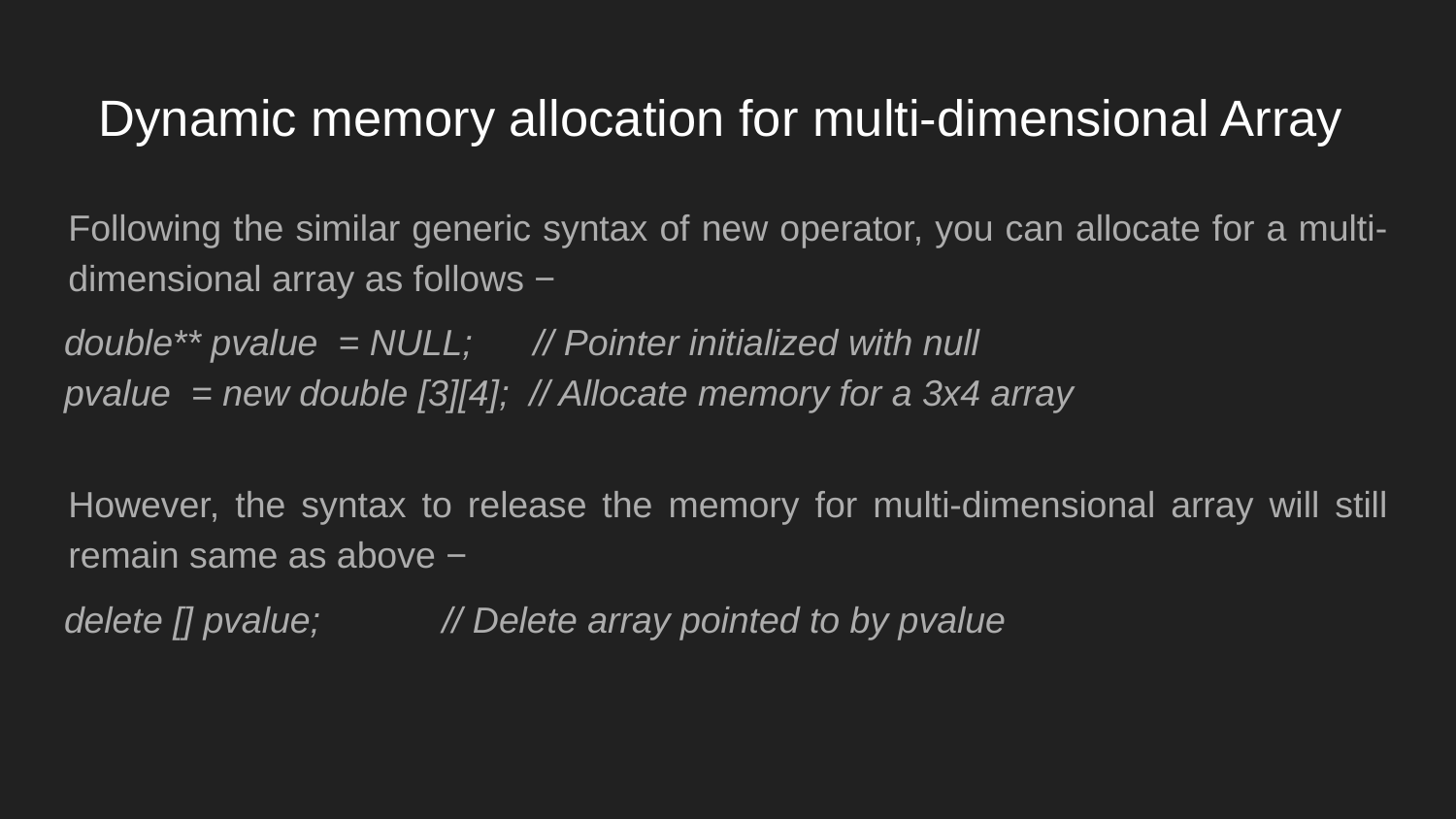

# Dynamic memory allocation for multi-dimensional Array
Following the similar generic syntax of new operator, you can allocate for a multi-dimensional array as follows −
double** pvalue  = NULL;      // Pointer initialized with null
pvalue  = new double [3][4];  // Allocate memory for a 3x4 array

However, the syntax to release the memory for multi-dimensional array will still remain same as above −
delete [] pvalue;            // Delete array pointed to by pvalue